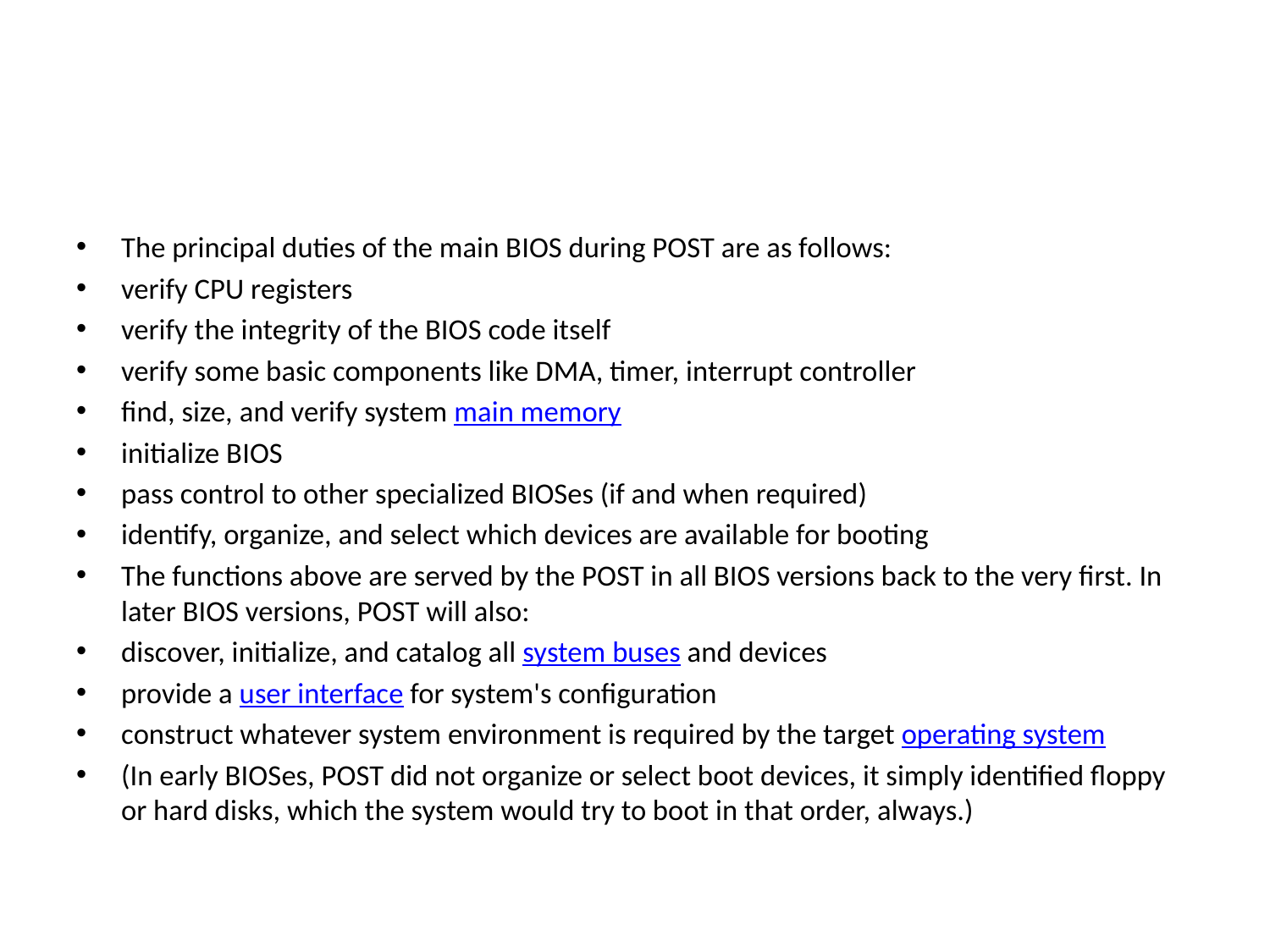

#
The principal duties of the main BIOS during POST are as follows:
verify CPU registers
verify the integrity of the BIOS code itself
verify some basic components like DMA, timer, interrupt controller
find, size, and verify system main memory
initialize BIOS
pass control to other specialized BIOSes (if and when required)
identify, organize, and select which devices are available for booting
The functions above are served by the POST in all BIOS versions back to the very first. In later BIOS versions, POST will also:
discover, initialize, and catalog all system buses and devices
provide a user interface for system's configuration
construct whatever system environment is required by the target operating system
(In early BIOSes, POST did not organize or select boot devices, it simply identified floppy or hard disks, which the system would try to boot in that order, always.)